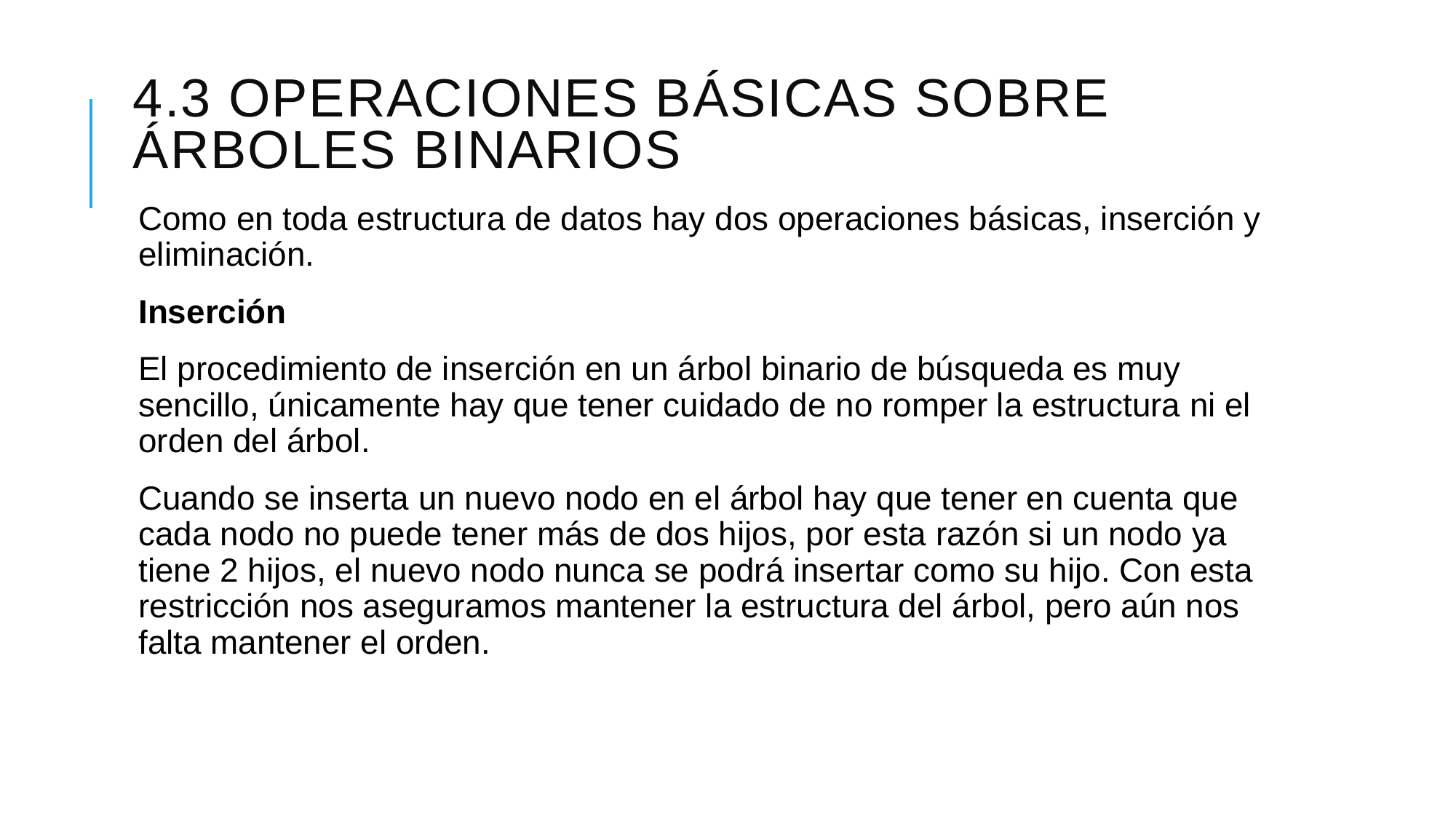

# 4.3 OPERACIONES BÁSICAS SOBRE ÁRBOLES BINARIOS
Como en toda estructura de datos hay dos operaciones básicas, inserción y eliminación.
Inserción
El procedimiento de inserción en un árbol binario de búsqueda es muy sencillo, únicamente hay que tener cuidado de no romper la estructura ni el orden del árbol.
Cuando se inserta un nuevo nodo en el árbol hay que tener en cuenta que cada nodo no puede tener más de dos hijos, por esta razón si un nodo ya tiene 2 hijos, el nuevo nodo nunca se podrá insertar como su hijo. Con esta restricción nos aseguramos mantener la estructura del árbol, pero aún nos falta mantener el orden.